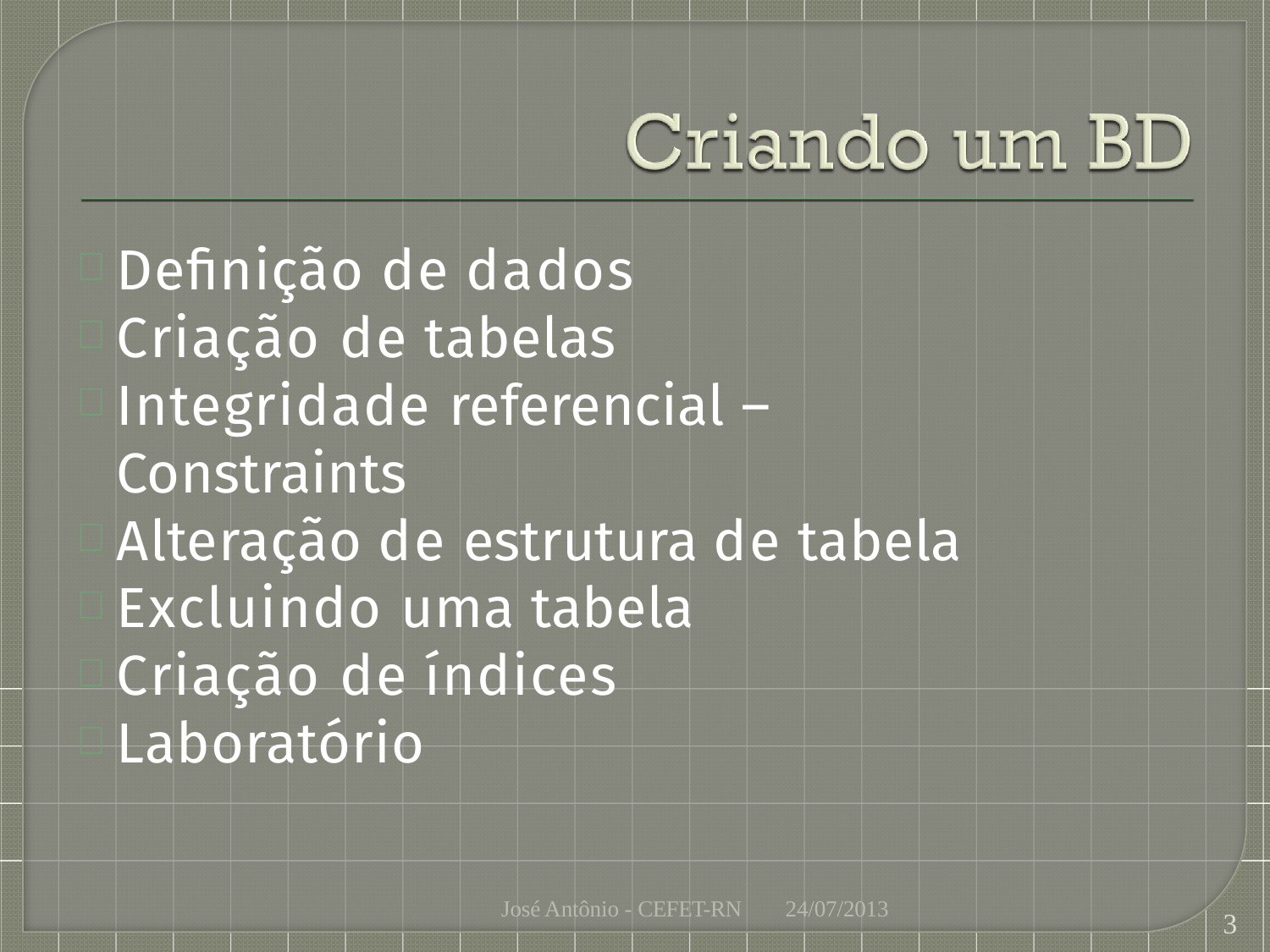

Definição de dados
Criação de tabelas
Integridade referencial – Constraints
Alteração de estrutura de tabela
Excluindo uma tabela
Criação de índices
Laboratório
José Antônio - CEFET-RN
24/07/2013
3